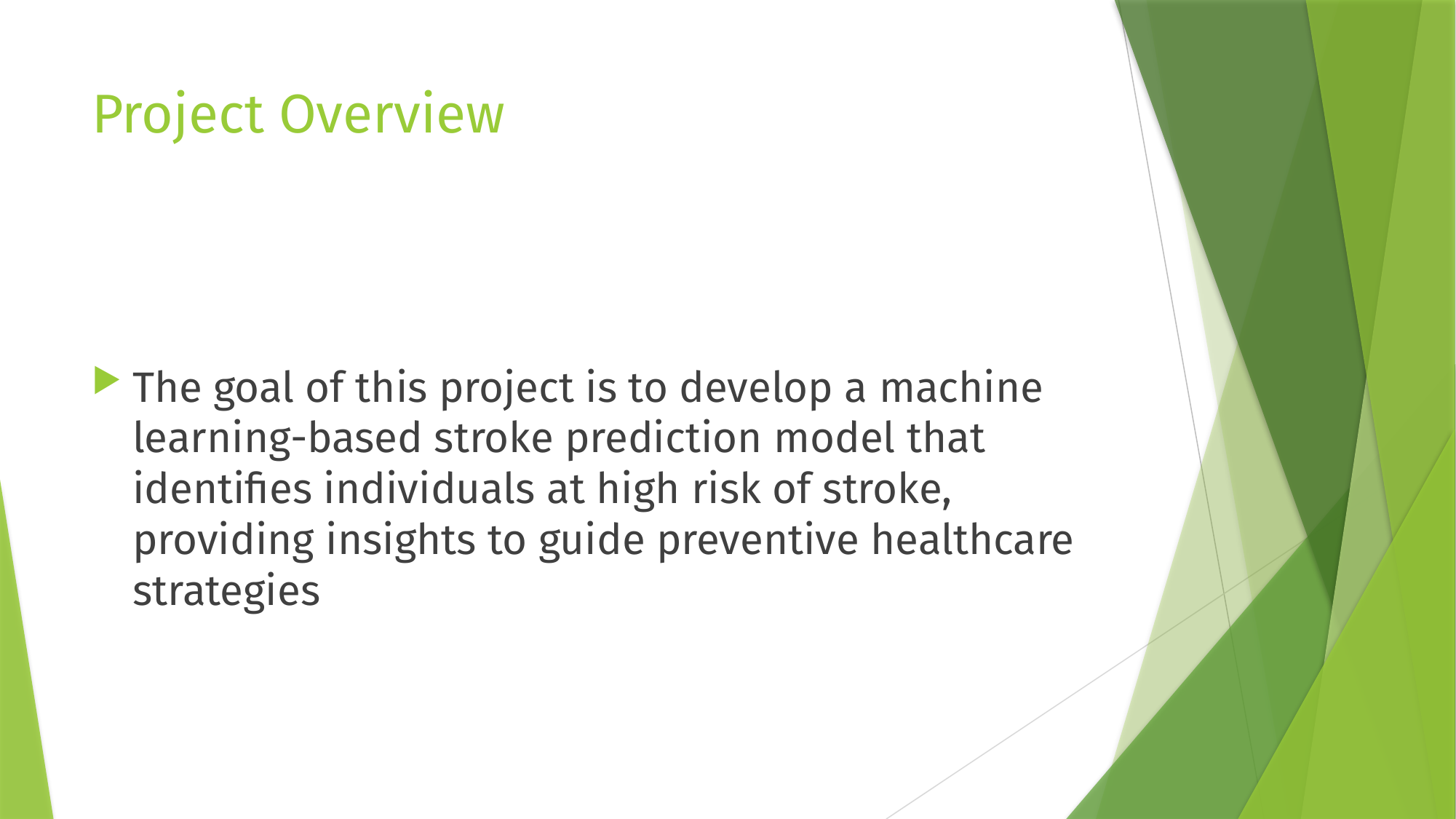

# Project Overview

The goal of this project is to develop a machine learning-based stroke prediction model that identifies individuals at high risk of stroke, providing insights to guide preventive healthcare strategies